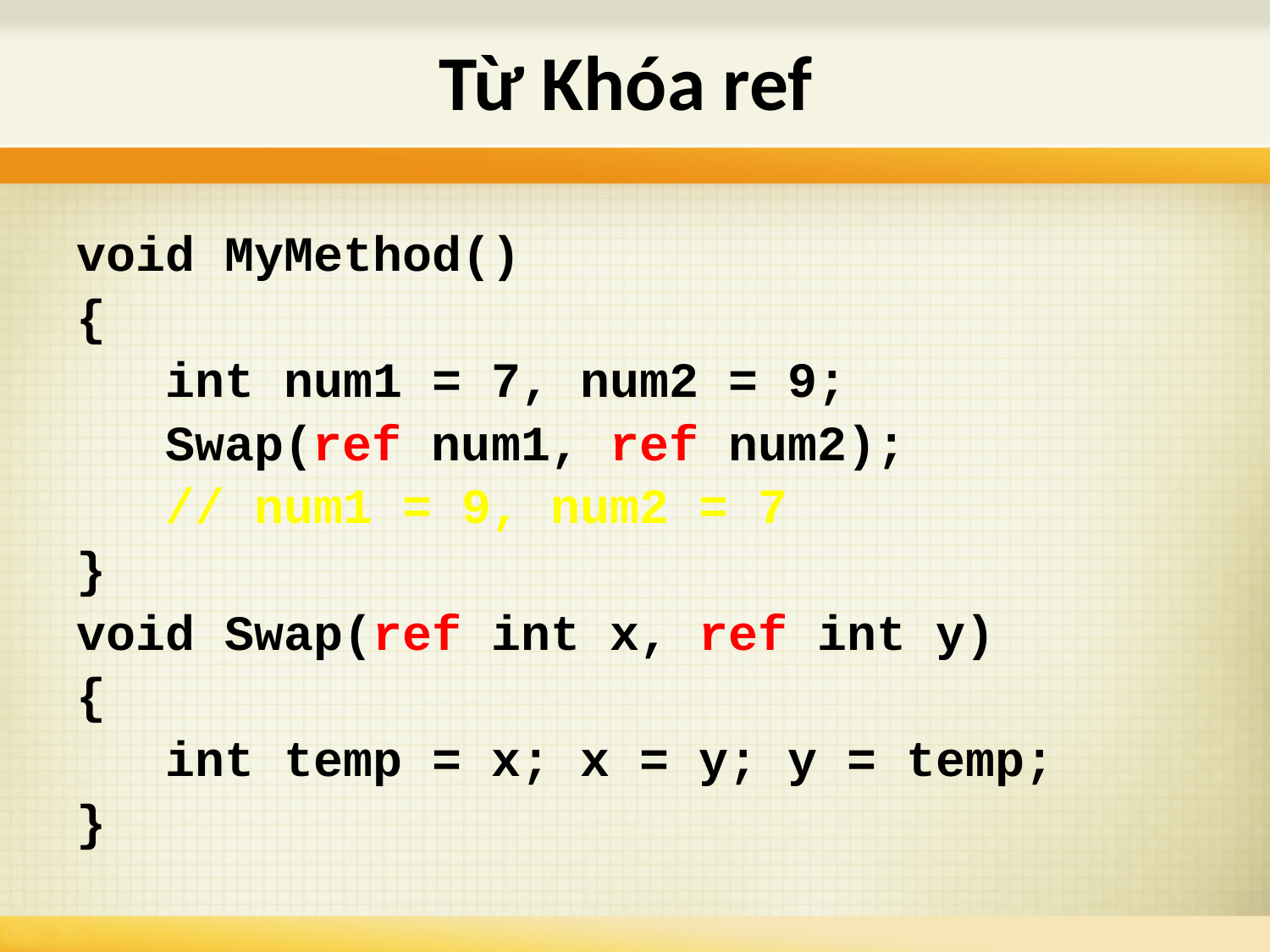

# Từ Khóa ref
void MyMethod()
{
   int num1 = 7, num2 = 9;
   Swap(ref num1, ref num2);
   // num1 = 9, num2 = 7
}
void Swap(ref int x, ref int y)
{
   int temp = x; x = y; y = temp;
}